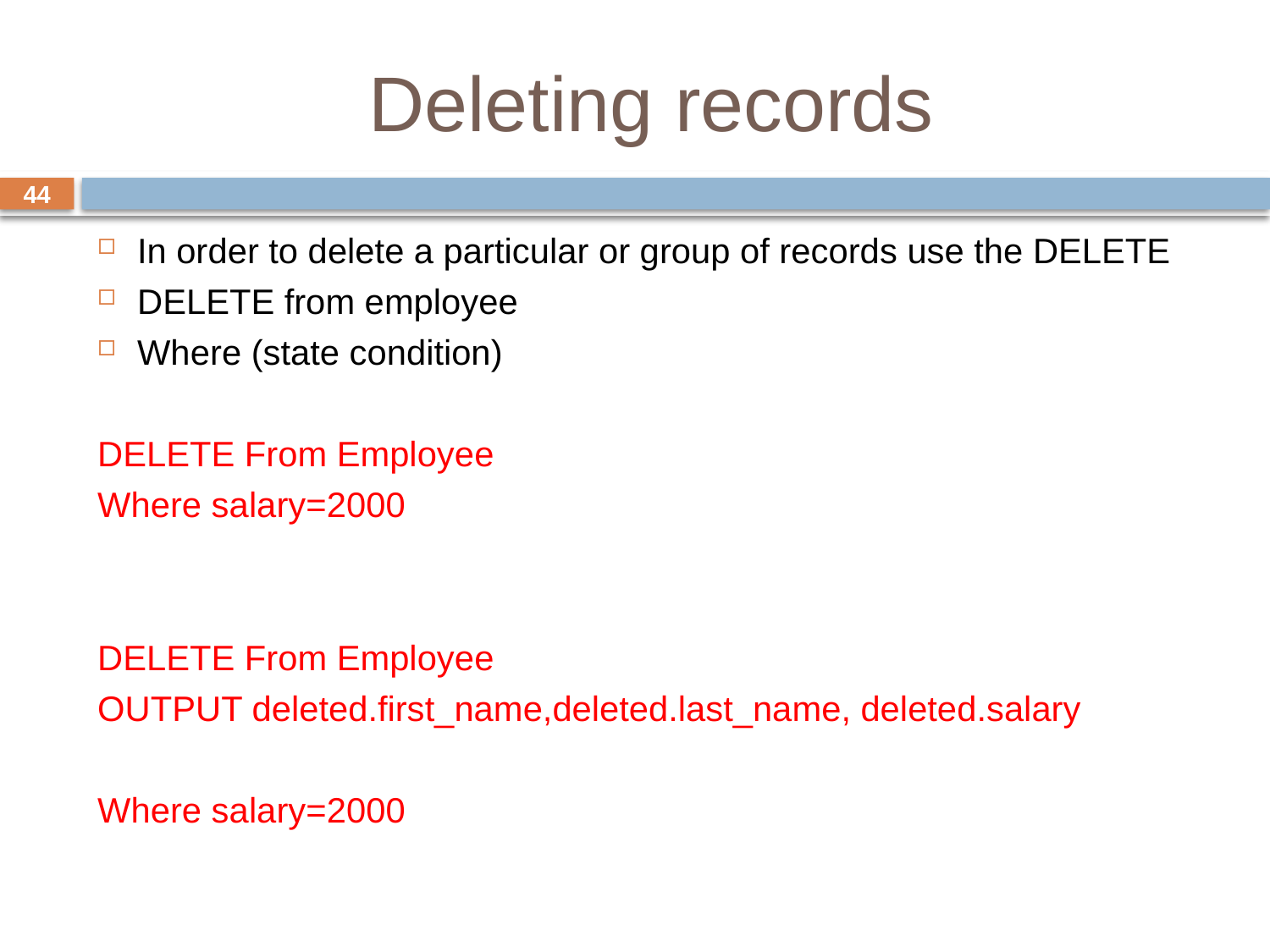

# Deleting records
44
In order to delete a particular or group of records use the DELETE
DELETE from employee
Where (state condition)

DELETE From Employee
Where salary=2000

DELETE From Employee
OUTPUT deleted.first_name,deleted.last_name, deleted.salary

Where salary=2000